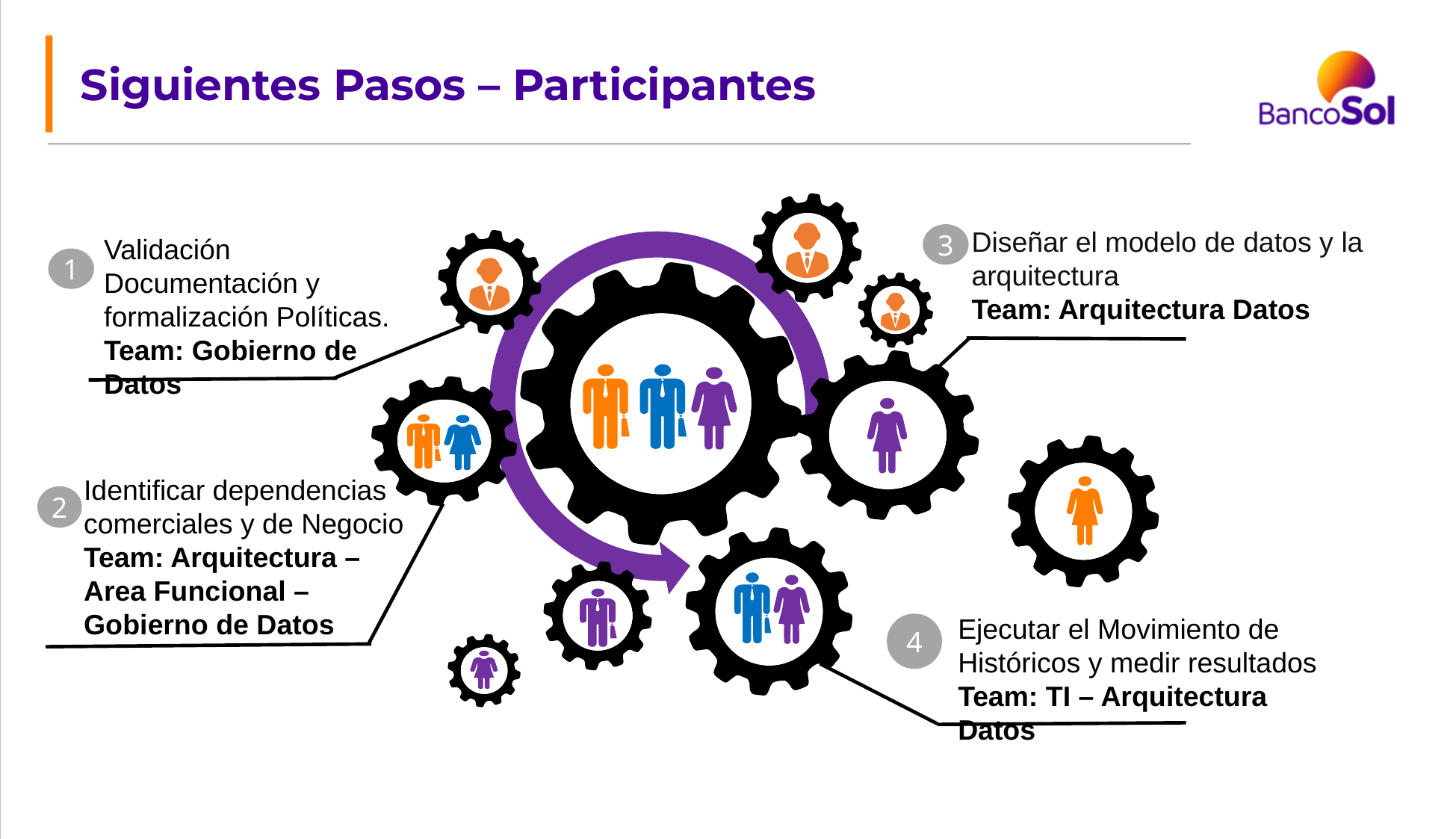

Siguientes Pasos – Participantes

Diseñar el modelo de datos y la arquitectura
Team: Arquitectura Datos

3
Validación Documentación y formalización Políticas.
Team: Gobierno de Datos

1

Identificar dependencias comerciales y de Negocio Team: Arquitectura – Area Funcional – Gobierno de Datos
2

Ejecutar el Movimiento de Históricos y medir resultados
Team: TI – Arquitectura Datos
4